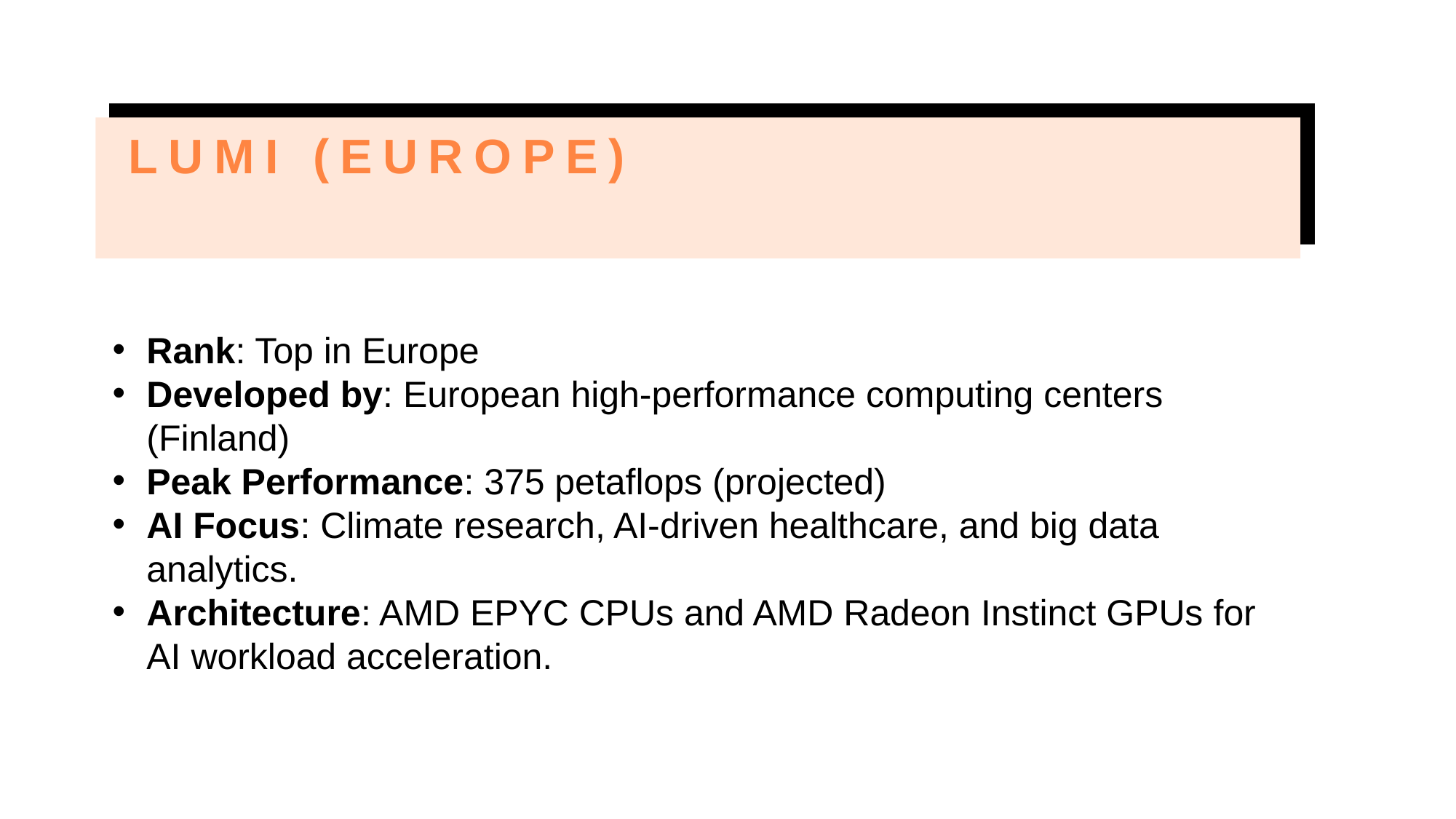

# LUMI (Europe)

Rank: Top in Europe
Developed by: European high-performance computing centers (Finland)
Peak Performance: 375 petaflops (projected)
AI Focus: Climate research, AI-driven healthcare, and big data analytics.
Architecture: AMD EPYC CPUs and AMD Radeon Instinct GPUs for AI workload acceleration.